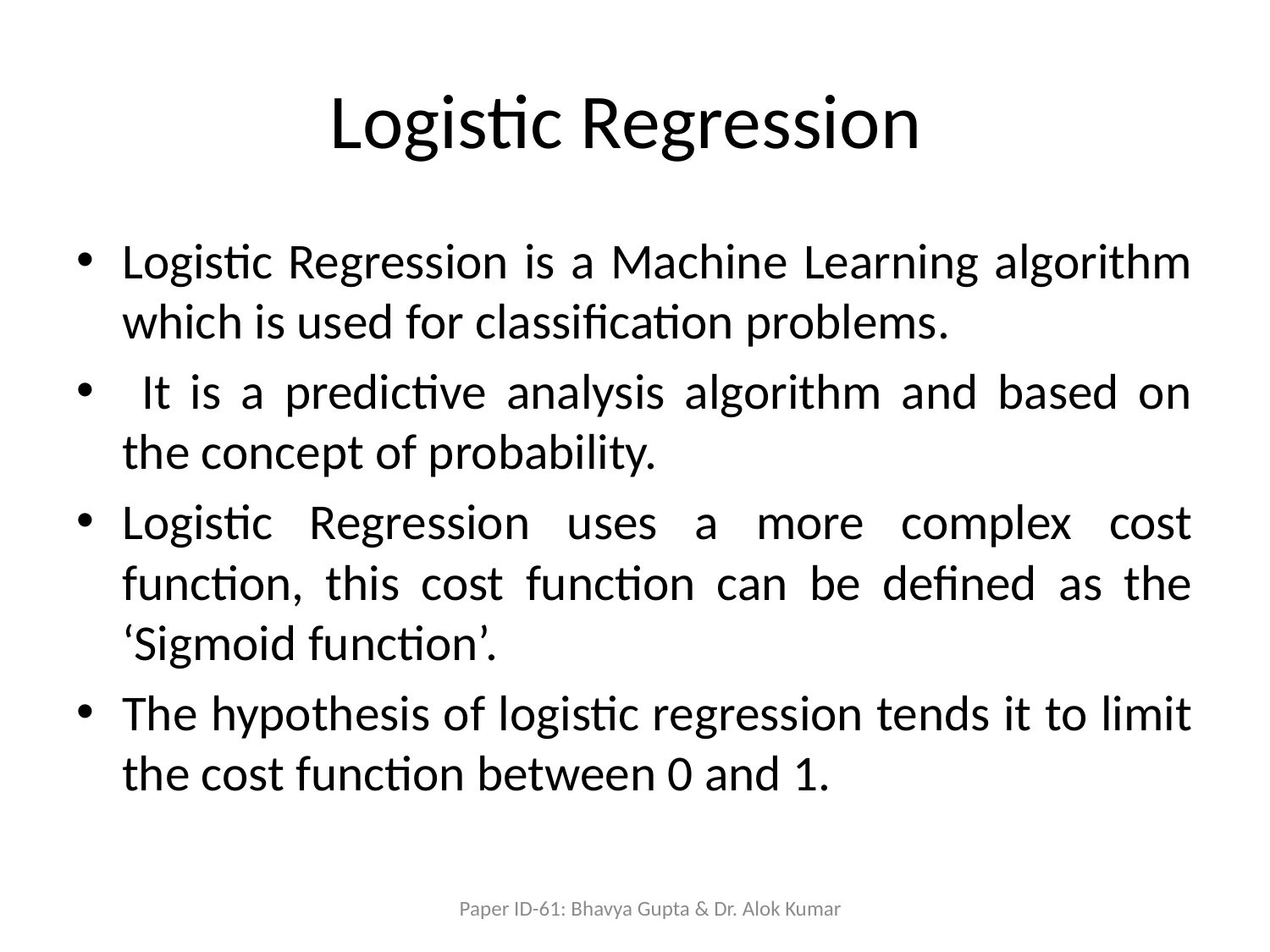

# Logistic Regression
Logistic Regression is a Machine Learning algorithm which is used for classification problems.
 It is a predictive analysis algorithm and based on the concept of probability.
Logistic Regression uses a more complex cost function, this cost function can be defined as the ‘Sigmoid function’.
The hypothesis of logistic regression tends it to limit the cost function between 0 and 1.

Paper ID-61: Bhavya Gupta & Dr. Alok Kumar